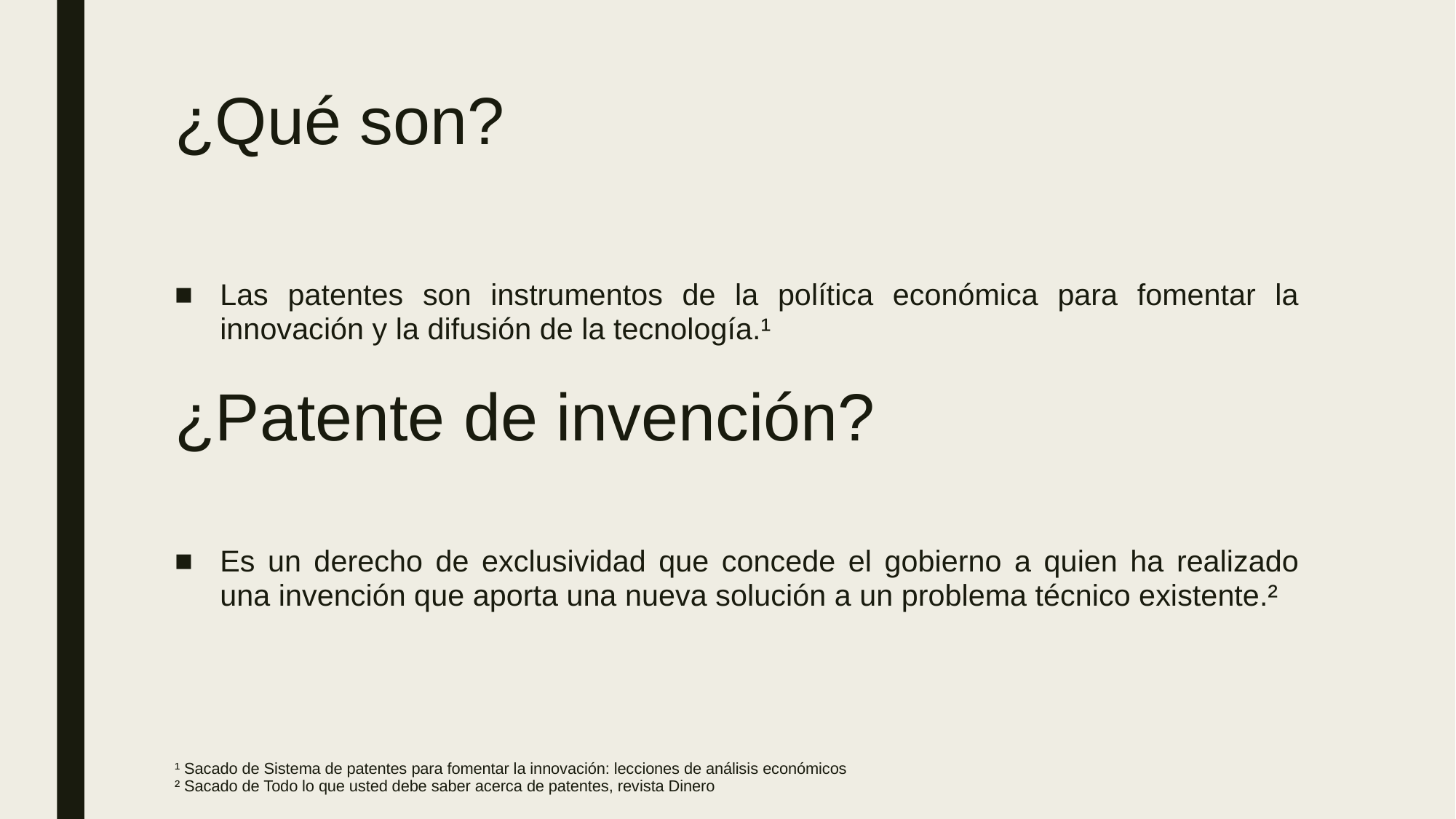

# ¿Qué son?
Las patentes son instrumentos de la política económica para fomentar la innovación y la difusión de la tecnología.¹

¿Patente de invención?
Es un derecho de exclusividad que concede el gobierno a quien ha realizado una invención que aporta una nueva solución a un problema técnico existente.²

¹ Sacado de Sistema de patentes para fomentar la innovación: lecciones de análisis económicos
² Sacado de Todo lo que usted debe saber acerca de patentes, revista Dinero